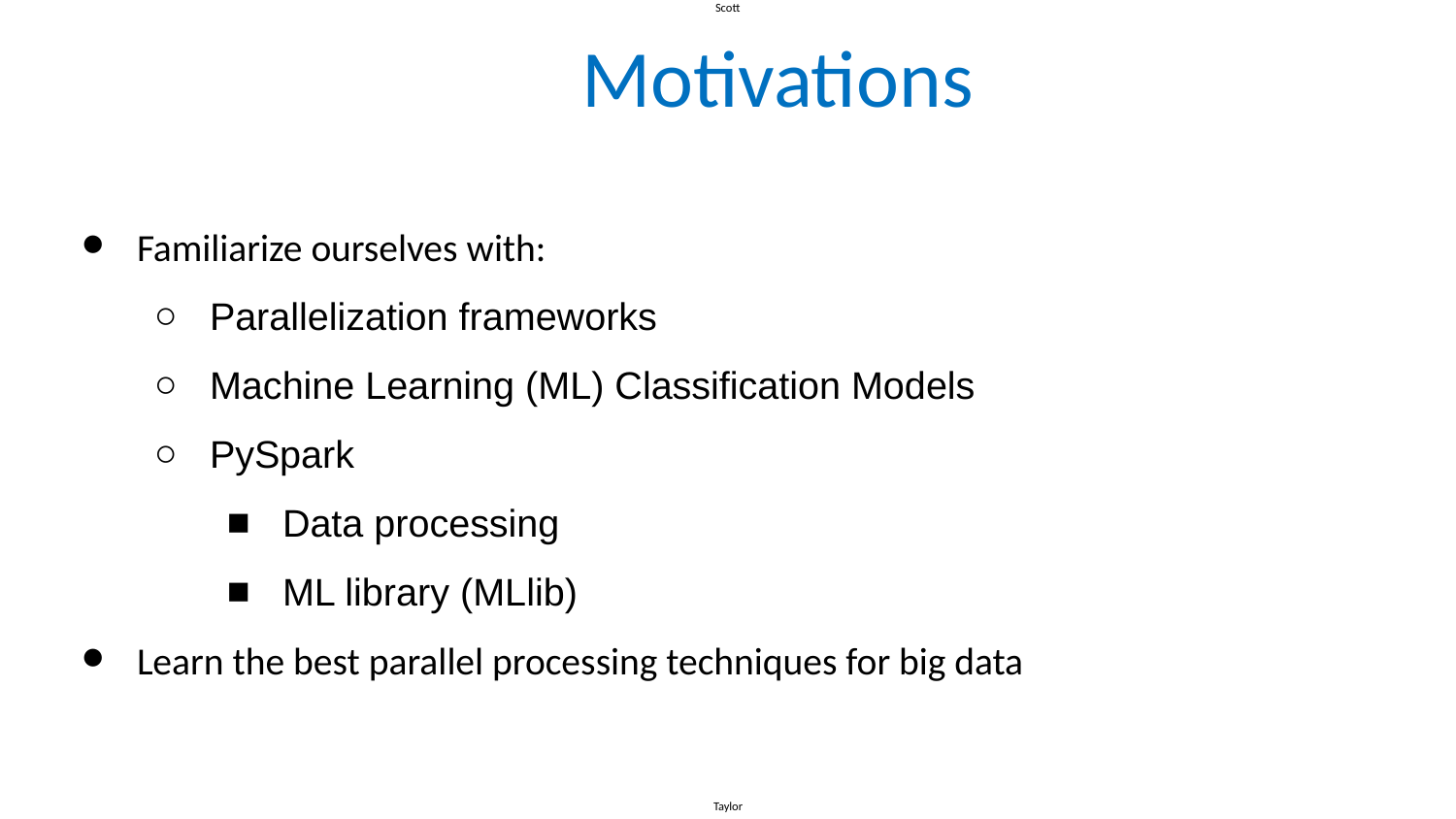

Scott
Motivations
# Familiarize ourselves with:
Parallelization frameworks
Machine Learning (ML) Classification Models
PySpark
Data processing
ML library (MLlib)
Learn the best parallel processing techniques for big data

Taylor